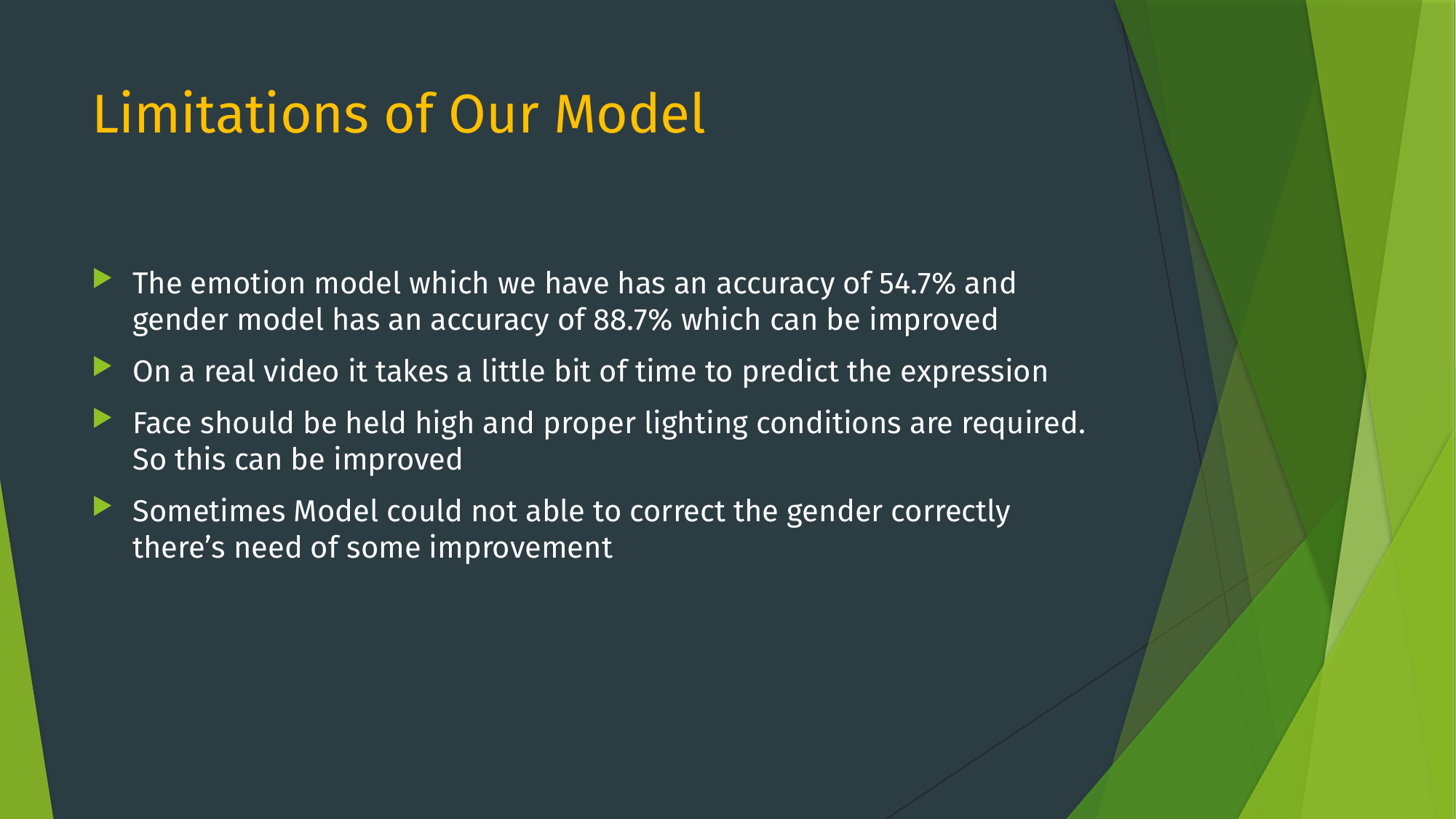

# Limitations of Our Model
The emotion model which we have has an accuracy of 54.7% and gender model has an accuracy of 88.7% which can be improved
On a real video it takes a little bit of time to predict the expression
Face should be held high and proper lighting conditions are required. So this can be improved
Sometimes Model could not able to correct the gender correctly there’s need of some improvement